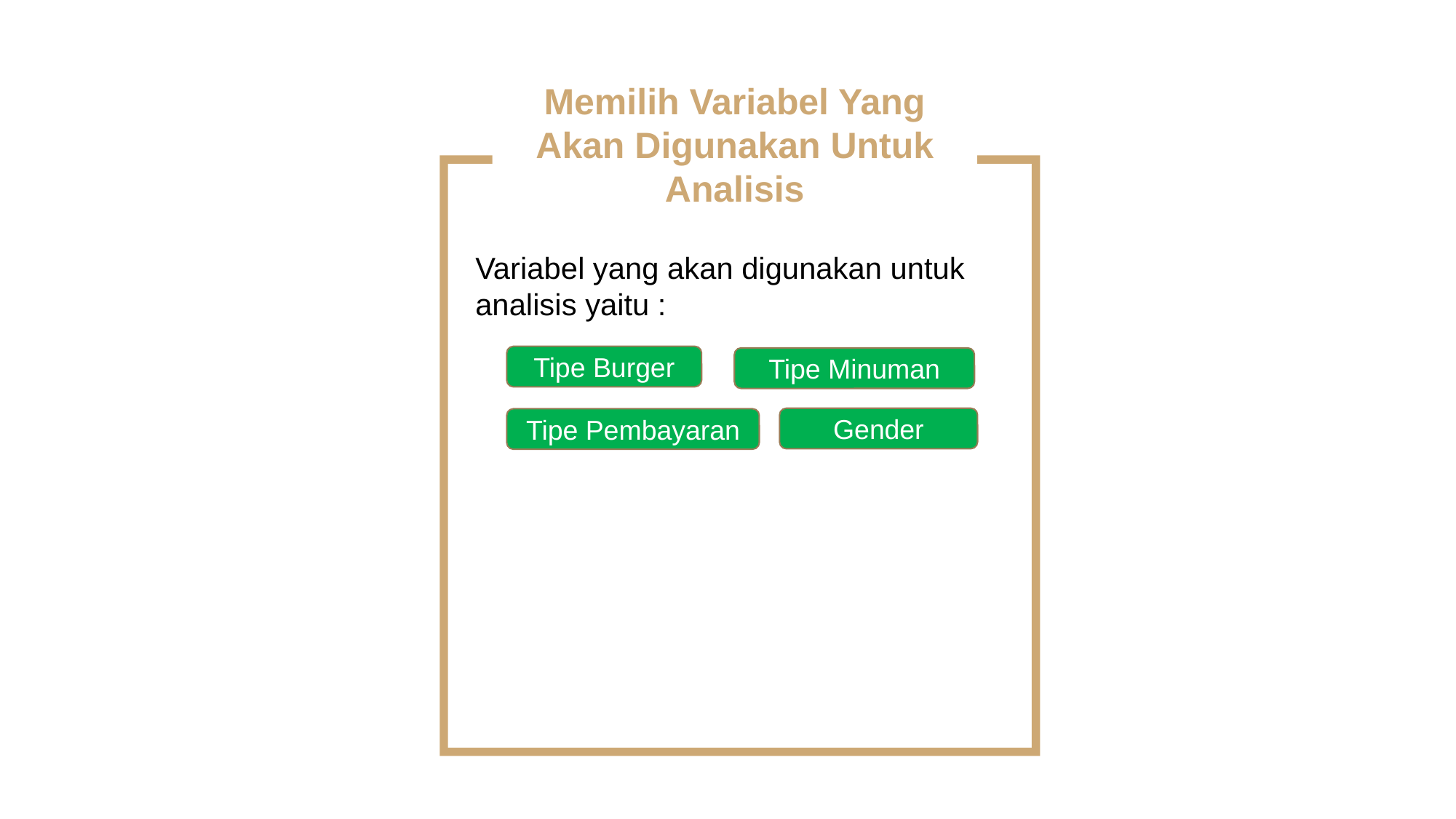

Memilih Variabel Yang Akan Digunakan Untuk Analisis
Variabel yang akan digunakan untuk analisis yaitu :
Tipe Burger
Tipe Minuman
Gender
Tipe Pembayaran